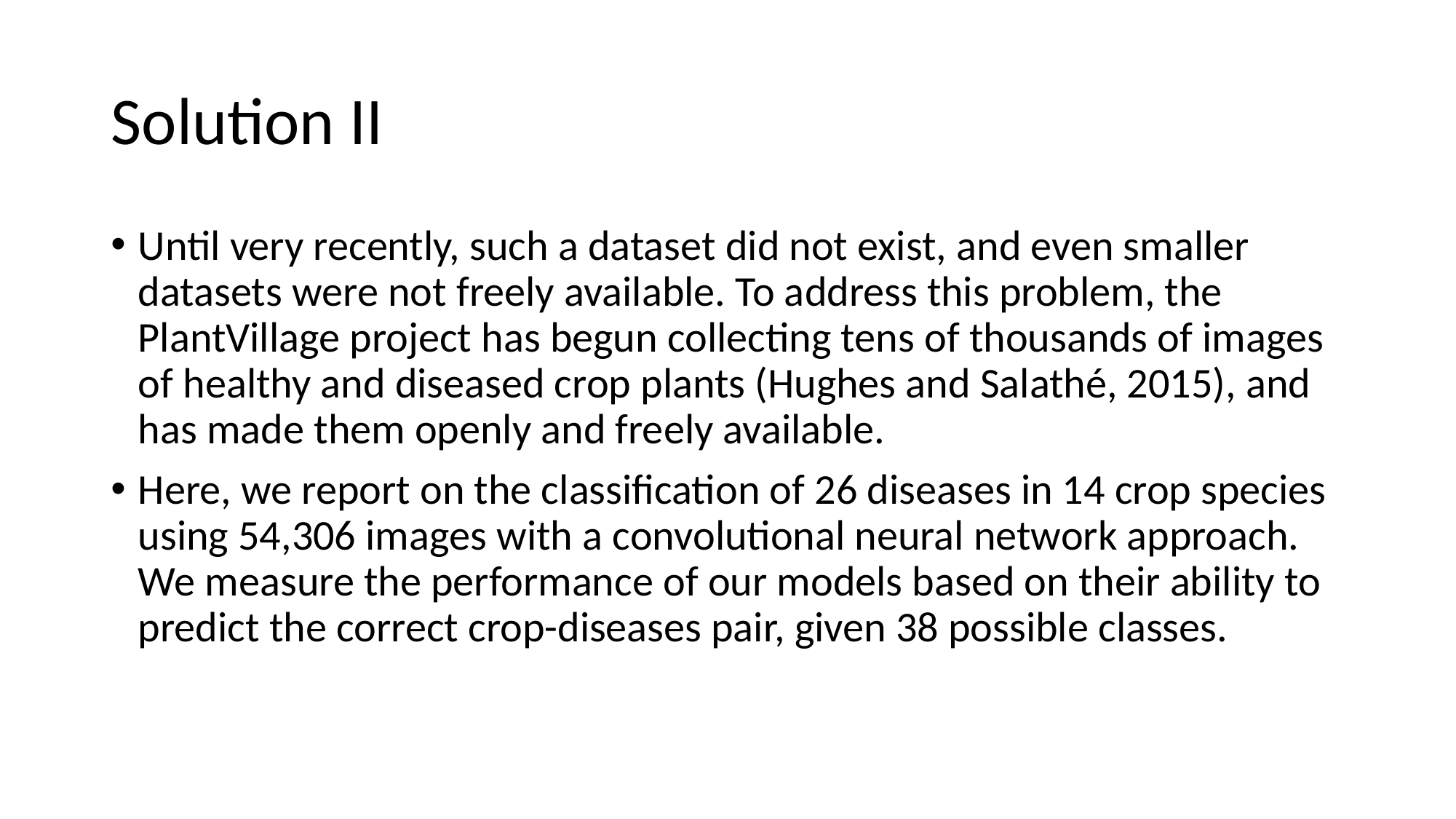

# Solution II
Until very recently, such a dataset did not exist, and even smaller datasets were not freely available. To address this problem, the PlantVillage project has begun collecting tens of thousands of images of healthy and diseased crop plants (Hughes and Salathé, 2015), and has made them openly and freely available.
Here, we report on the classification of 26 diseases in 14 crop species using 54,306 images with a convolutional neural network approach. We measure the performance of our models based on their ability to predict the correct crop-diseases pair, given 38 possible classes.